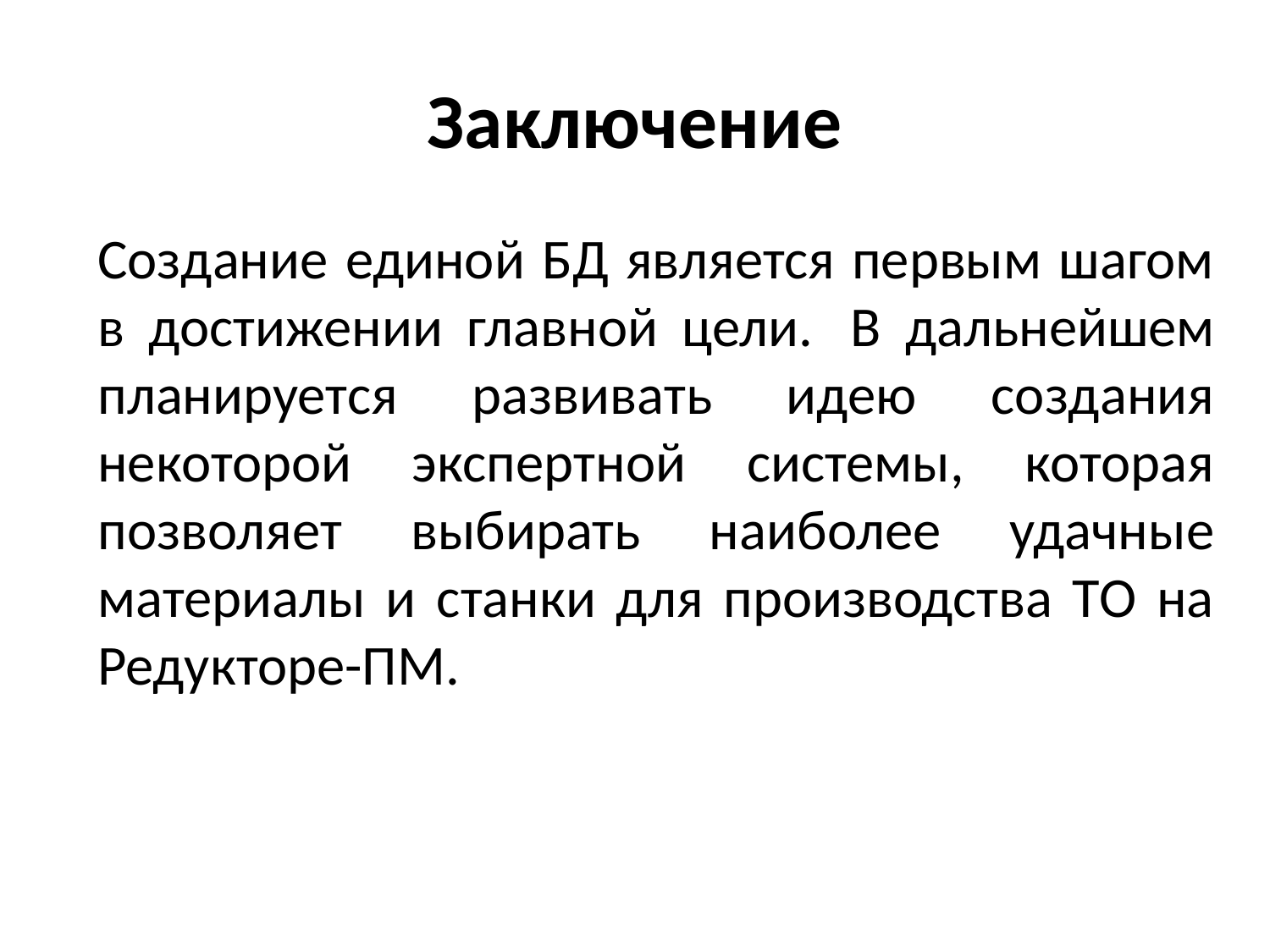

# Заключение
Создание единой БД является первым шагом в достижении главной цели.  В дальнейшем планируется развивать идею создания некоторой экспертной системы, которая позволяет выбирать наиболее удачные материалы и станки для производства ТО на Редукторе-ПМ.